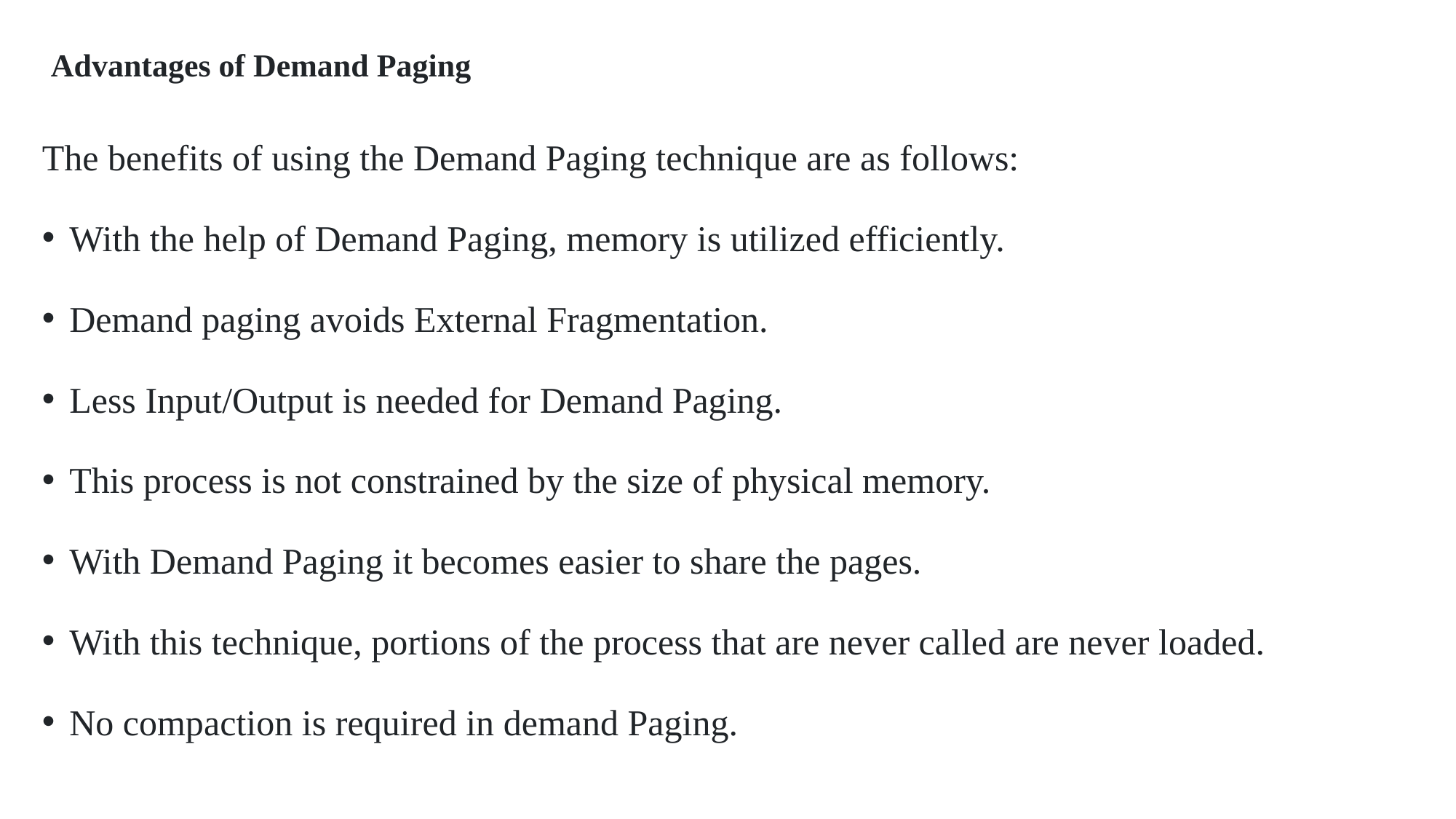

# Advantages of Demand Paging
The benefits of using the Demand Paging technique are as follows:
With the help of Demand Paging, memory is utilized efficiently.
Demand paging avoids External Fragmentation.
Less Input/Output is needed for Demand Paging.
This process is not constrained by the size of physical memory.
With Demand Paging it becomes easier to share the pages.
With this technique, portions of the process that are never called are never loaded.
No compaction is required in demand Paging.